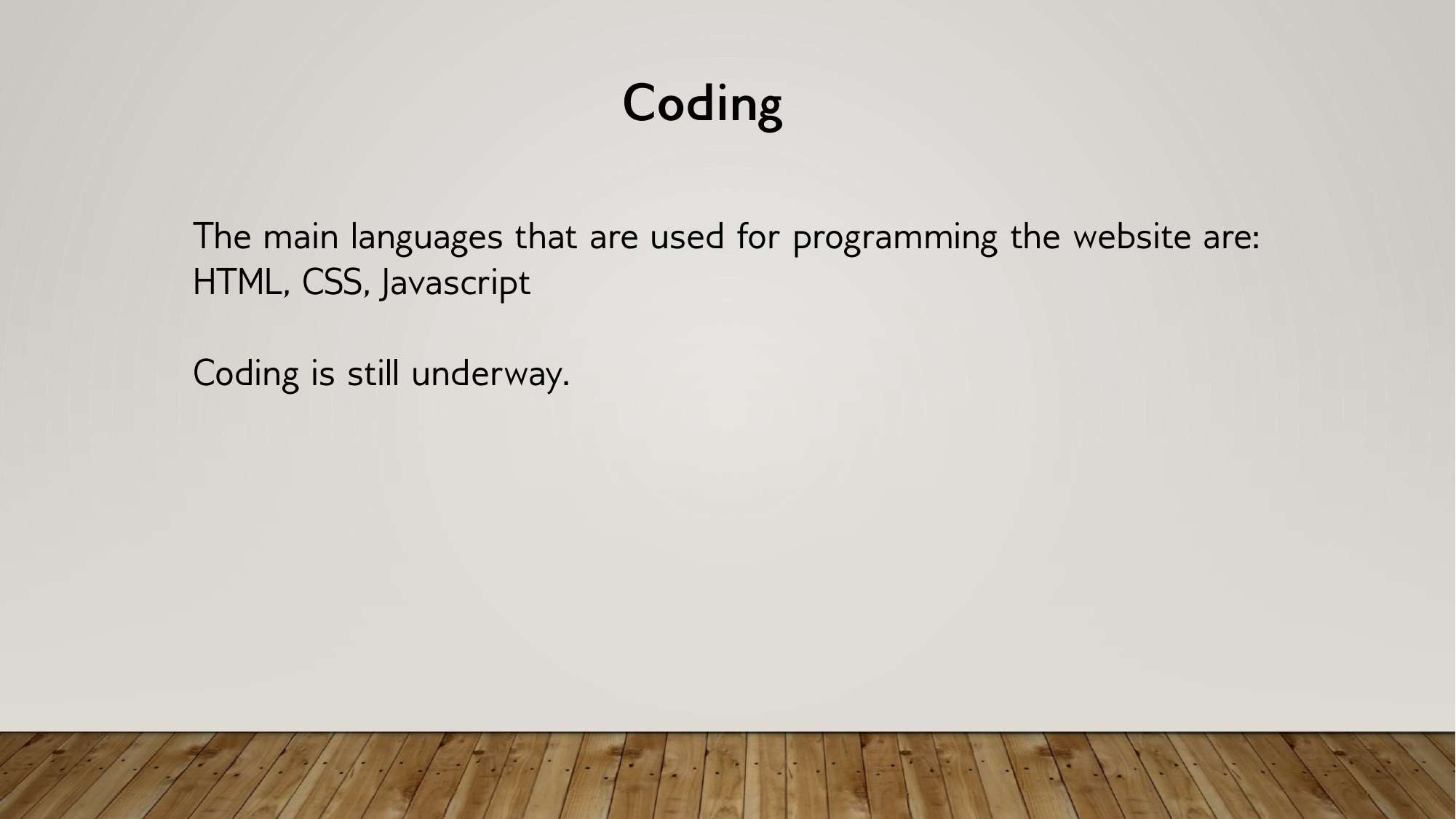

Coding
The main languages that are used for programming the website are:
HTML, CSS, Javascript

Coding is still underway.